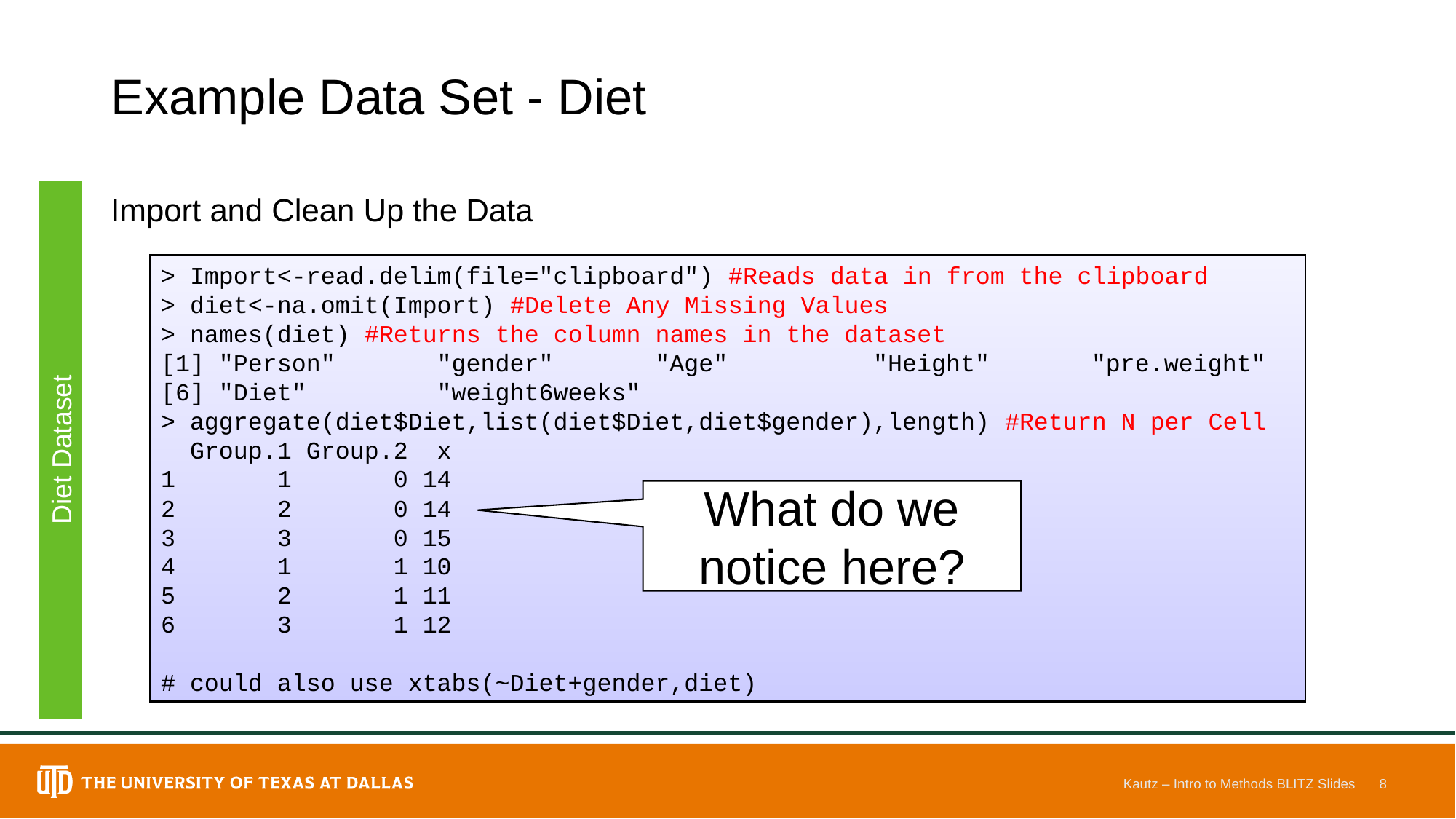

# Example Data Set - Diet
Import and Clean Up the Data

> Import<-read.delim(file="clipboard") #Reads data in from the clipboard
> diet<-na.omit(Import) #Delete Any Missing Values
> names(diet) #Returns the column names in the dataset
[1] "Person"       "gender"       "Age"          "Height"       "pre.weight"
[6] "Diet"         "weight6weeks"
> aggregate(diet$Diet,list(diet$Diet,diet$gender),length) #Return N per Cell
  Group.1 Group.2  x
1       1       0 14
2       2       0 14
3       3       0 15
4       1       1 10
5       2       1 11
6       3       1 12

# could also use xtabs(~Diet+gender,diet)
Diet Dataset
What do we notice here?
Kautz – Intro to Methods BLITZ Slides
8